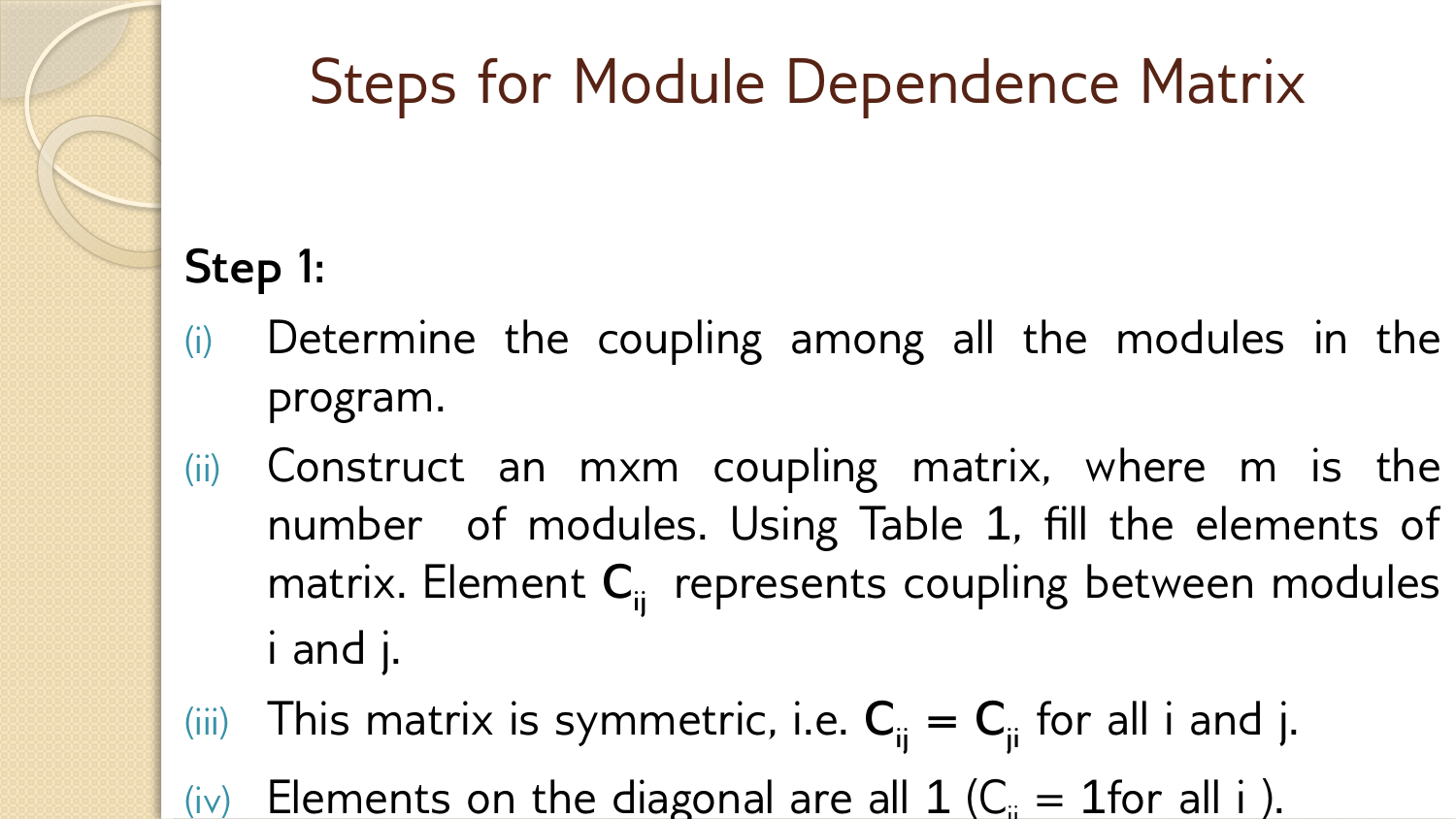

# Steps for Module Dependence Matrix
Step 1:
Determine the coupling among all the modules in the program.
Construct an mxm coupling matrix, where m is the number  of modules. Using Table 1, fill the elements of matrix. Element Cij  represents coupling between modules i and j.
This matrix is symmetric, i.e. Cij = Cji for all i and j.
Elements on the diagonal are all 1 (Cij = 1for all i ).